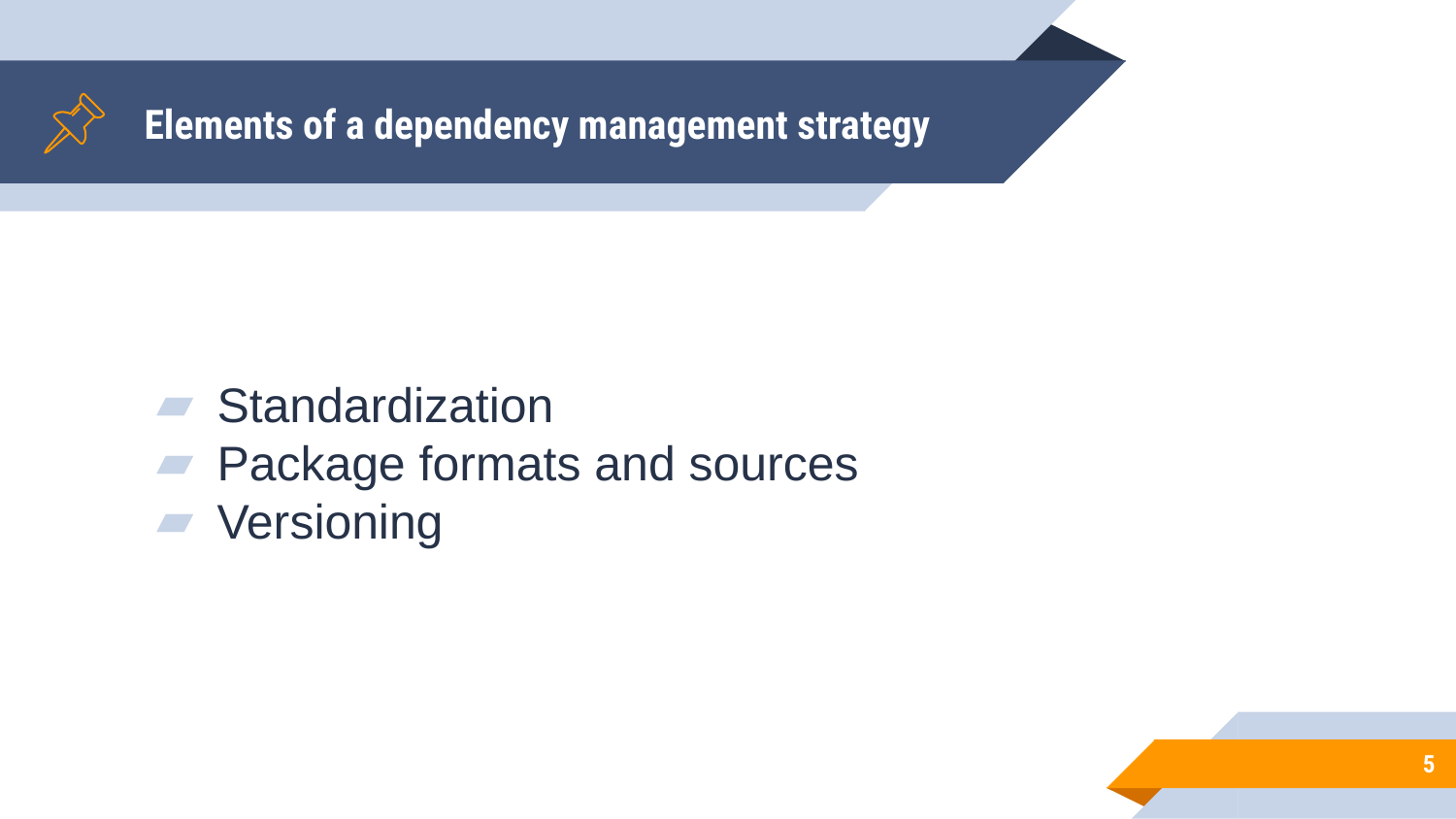

# Elements of a dependency management strategy

Standardization
Package formats and sources
Versioning
5